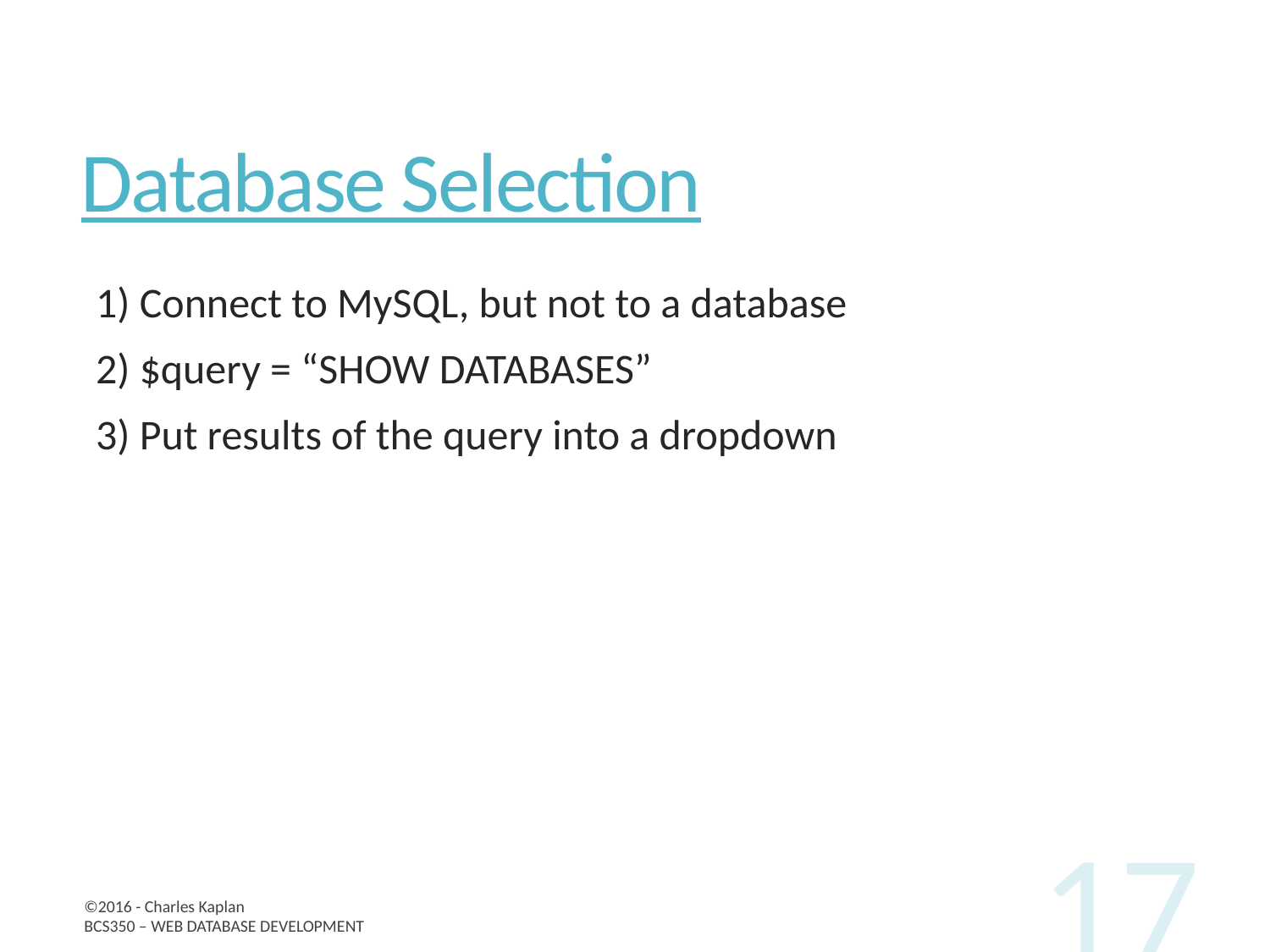

# Database Selection
1) Connect to MySQL, but not to a database
2) $query = “SHOW DATABASES”
3) Put results of the query into a dropdown
17
©2016 - Charles Kaplan
BCS350 – Web Database Development